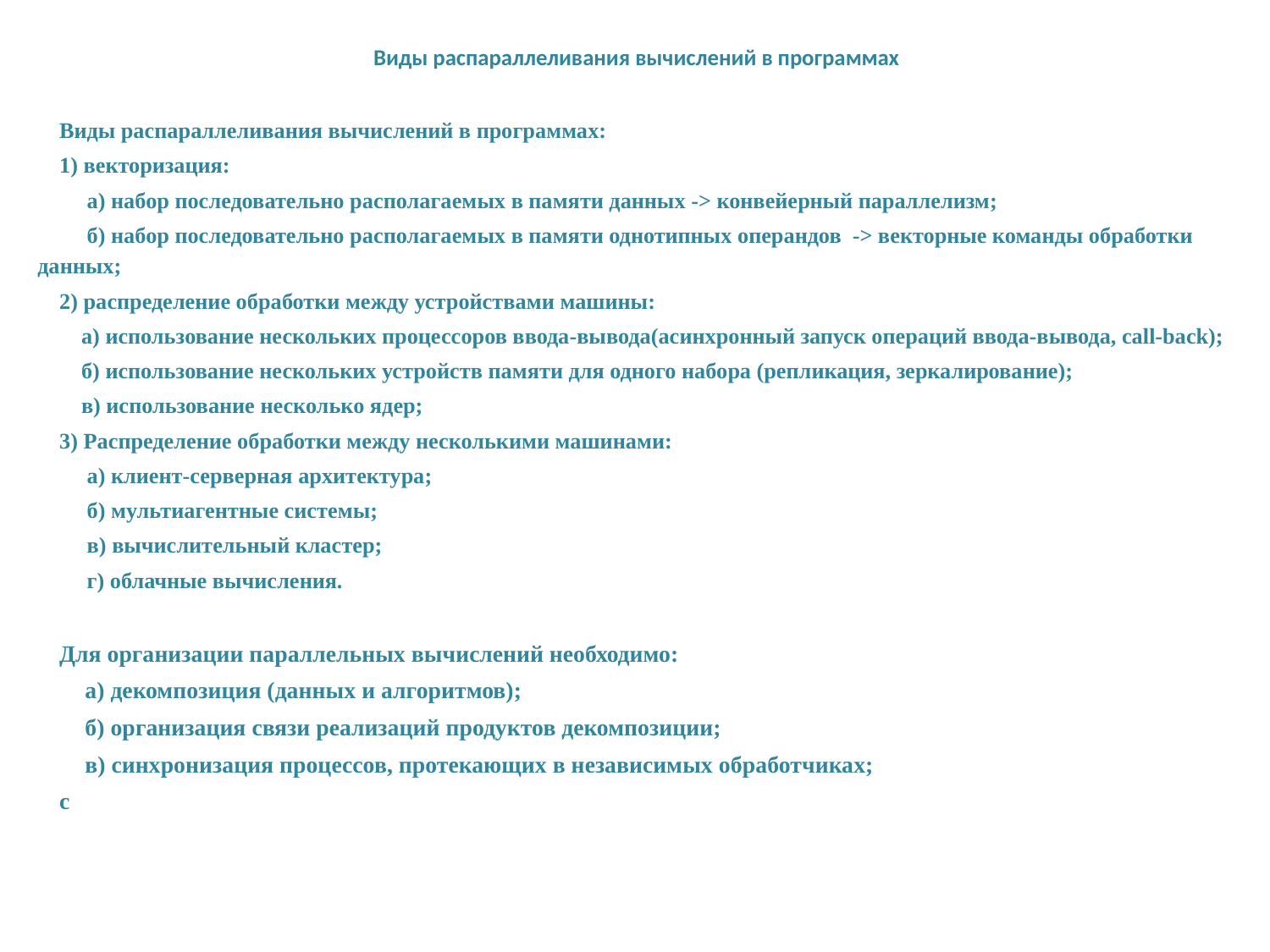

# Виды распараллеливания вычислений в программах
Виды распараллеливания вычислений в программах:
1) векторизация:
     а) набор последовательно располагаемых в памяти данных -> конвейерный параллелизм;
     б) набор последовательно располагаемых в памяти однотипных операндов  -> векторные команды обработки  данных;
2) распределение обработки между устройствами машины:
    а) использование нескольких процессоров ввода-вывода(асинхронный запуск операций ввода-вывода, call-back);
    б) использование нескольких устройств памяти для одного набора (репликация, зеркалирование);
    в) использование несколько ядер;
3) Распределение обработки между несколькими машинами:
     а) клиент-серверная архитектура;
     б) мультиагентные системы;
     в) вычислительный кластер;
     г) облачные вычисления.

Для организации параллельных вычислений необходимо:
        а) декомпозиция (данных и алгоритмов);
        б) организация связи реализаций продуктов декомпозиции;
        в) синхронизация процессов, протекающих в независимых обработчиках;
c